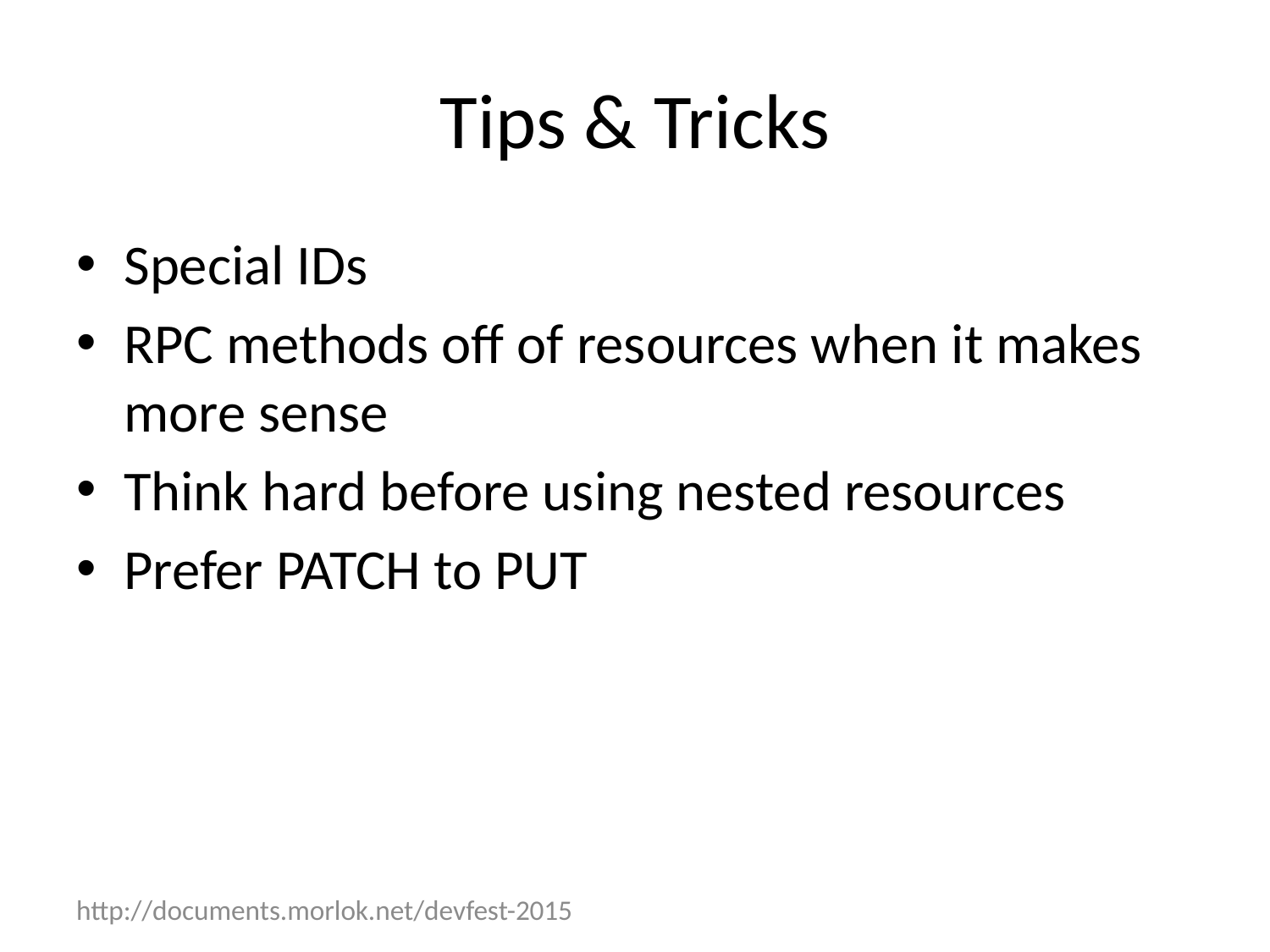

# Tips & Tricks
Special IDs
RPC methods off of resources when it makes more sense
Think hard before using nested resources
Prefer PATCH to PUT